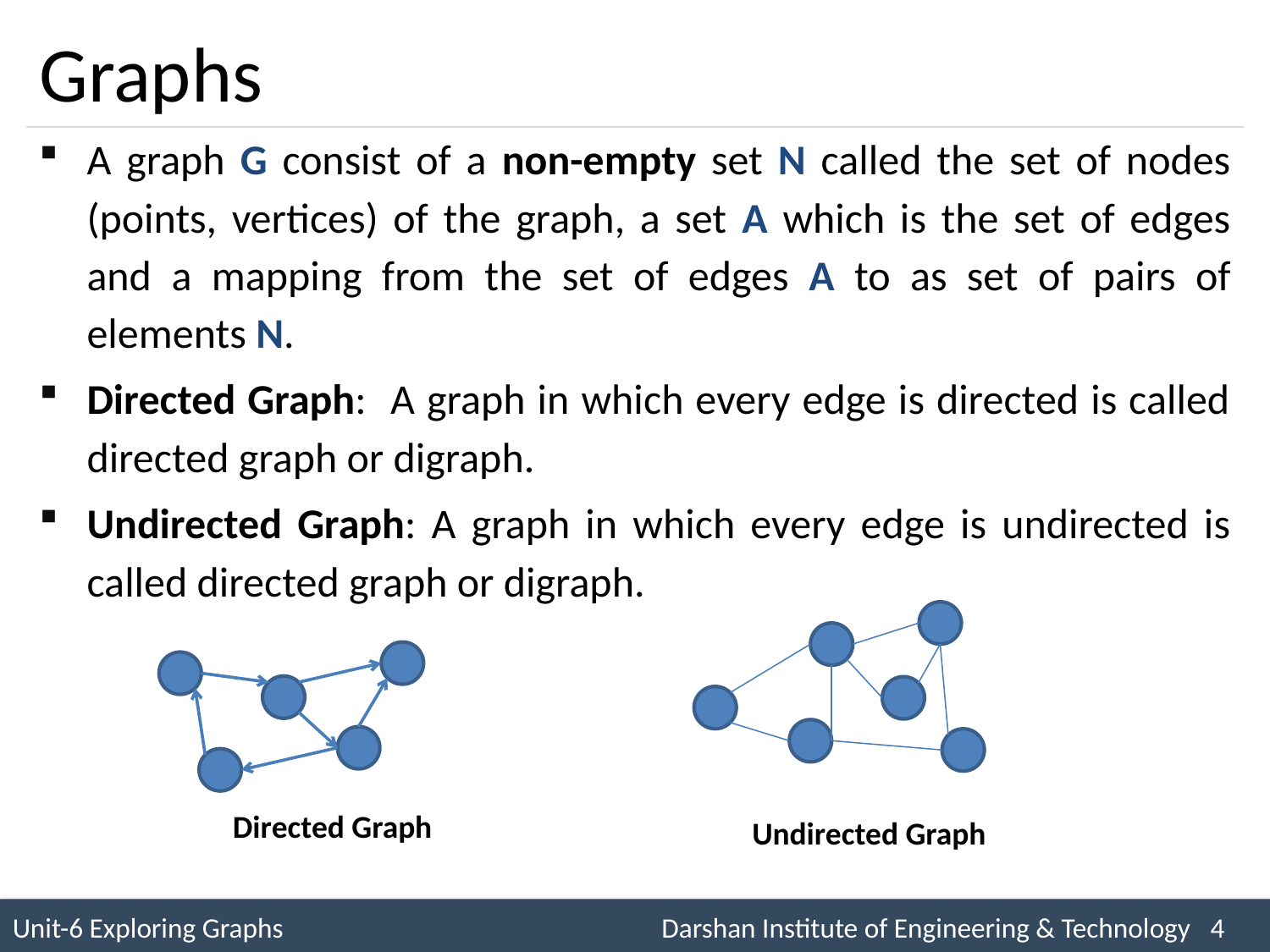

# Graphs
A graph G consist of a non-empty set N called the set of nodes (points, vertices) of the graph, a set A which is the set of edges and a mapping from the set of edges A to as set of pairs of elements N.
Directed Graph:  A graph in which every edge is directed is called directed graph or digraph.
Undirected Graph: A graph in which every edge is undirected is called directed graph or digraph.

Undirected Graph

Directed Graph